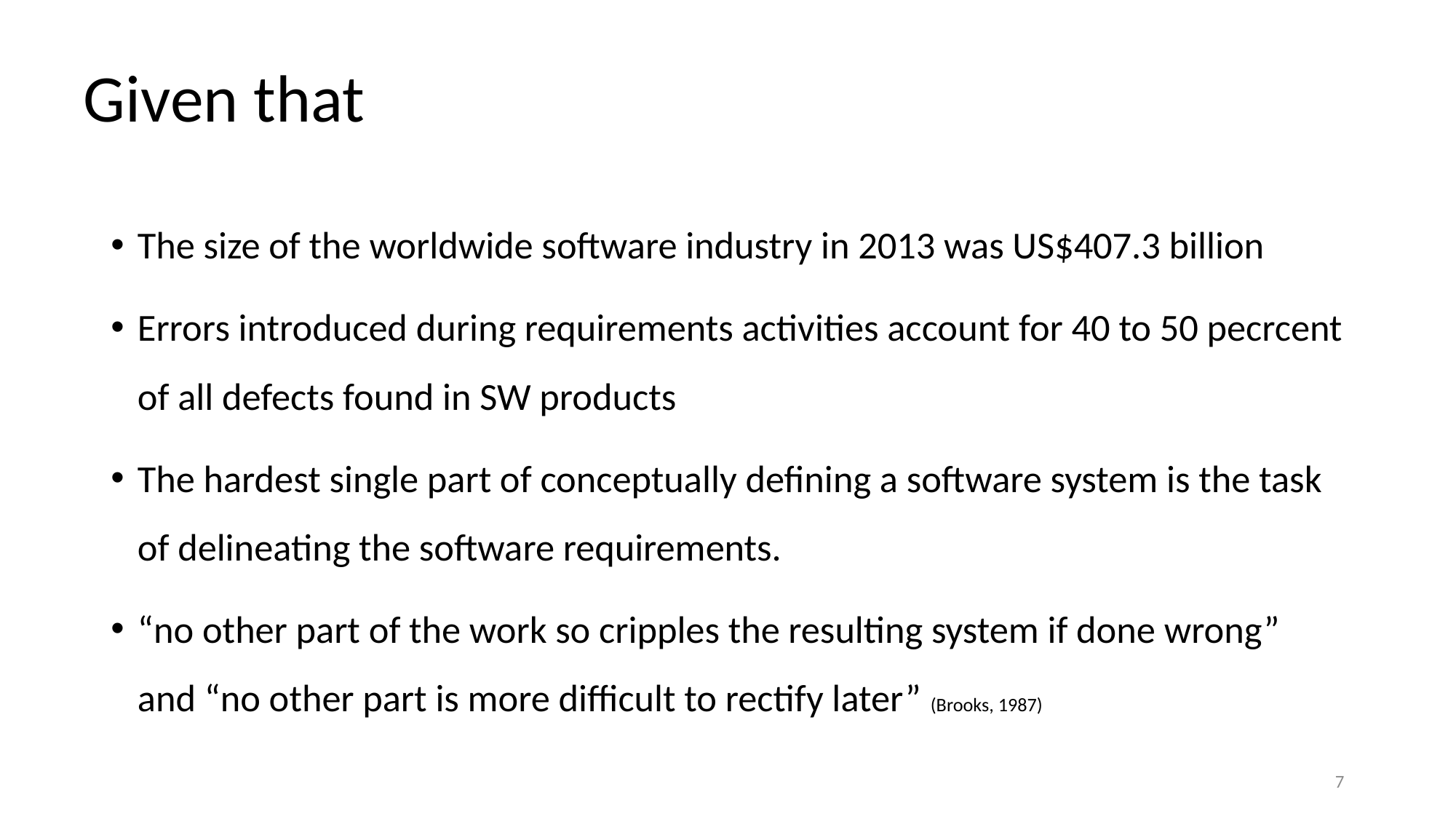

# Given that
The size of the worldwide software industry in 2013 was US$407.3 billion
﻿Errors introduced during requirements activities account for 40 to 50 pecrcent of all defects found in SW products
The hardest single part of conceptually defining a software system is the task of delineating the software requirements.
“no other part of the work so cripples the resulting system if done wrong” and “no other part is more difficult to rectify later” (Brooks, 1987)

7